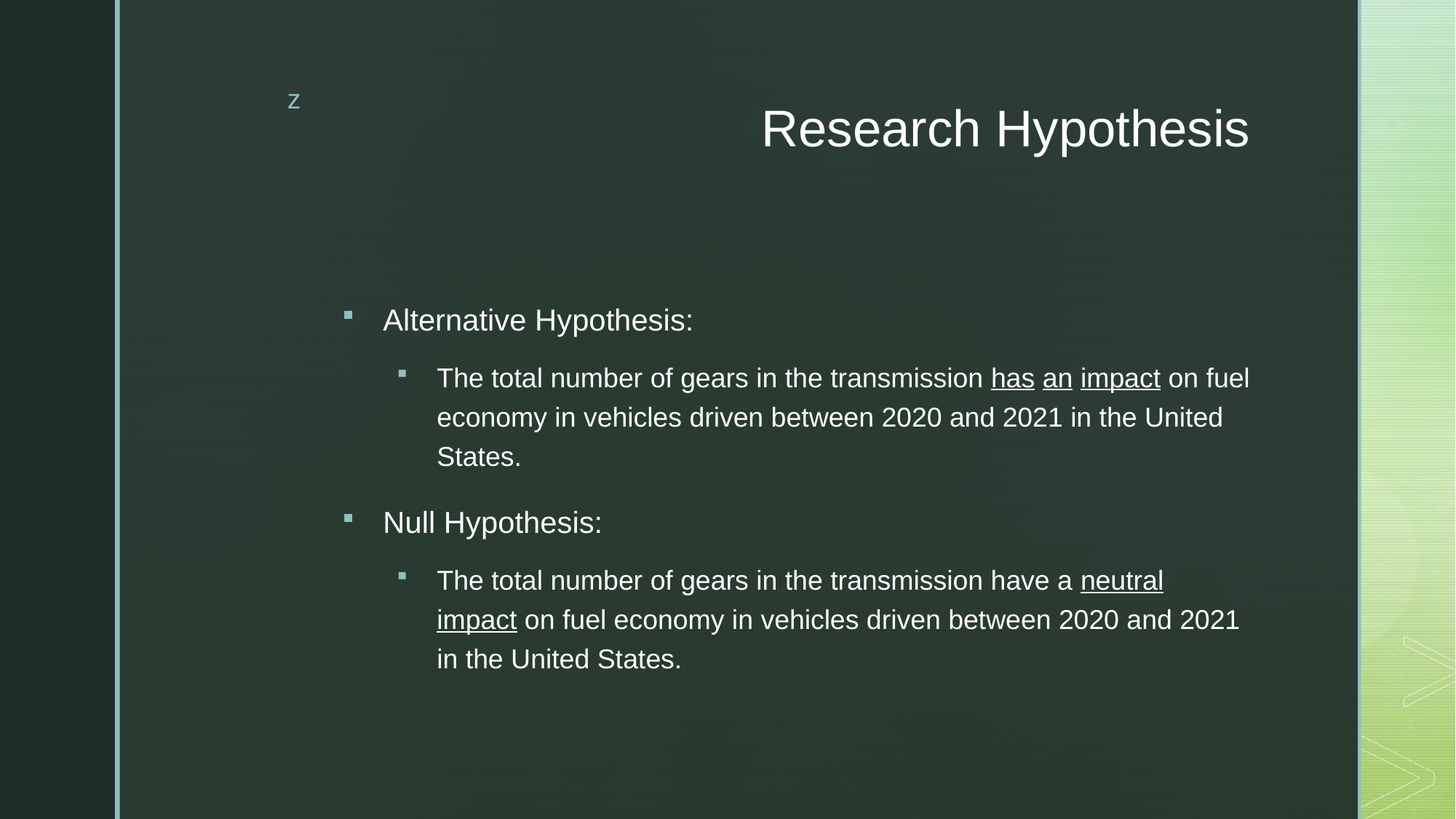

# Research Hypothesis
Alternative Hypothesis:
The total number of gears in the transmission has an impact on fuel economy in vehicles driven between 2020 and 2021 in the United States.
Null Hypothesis:
The total number of gears in the transmission have a neutral impact on fuel economy in vehicles driven between 2020 and 2021 in the United States.